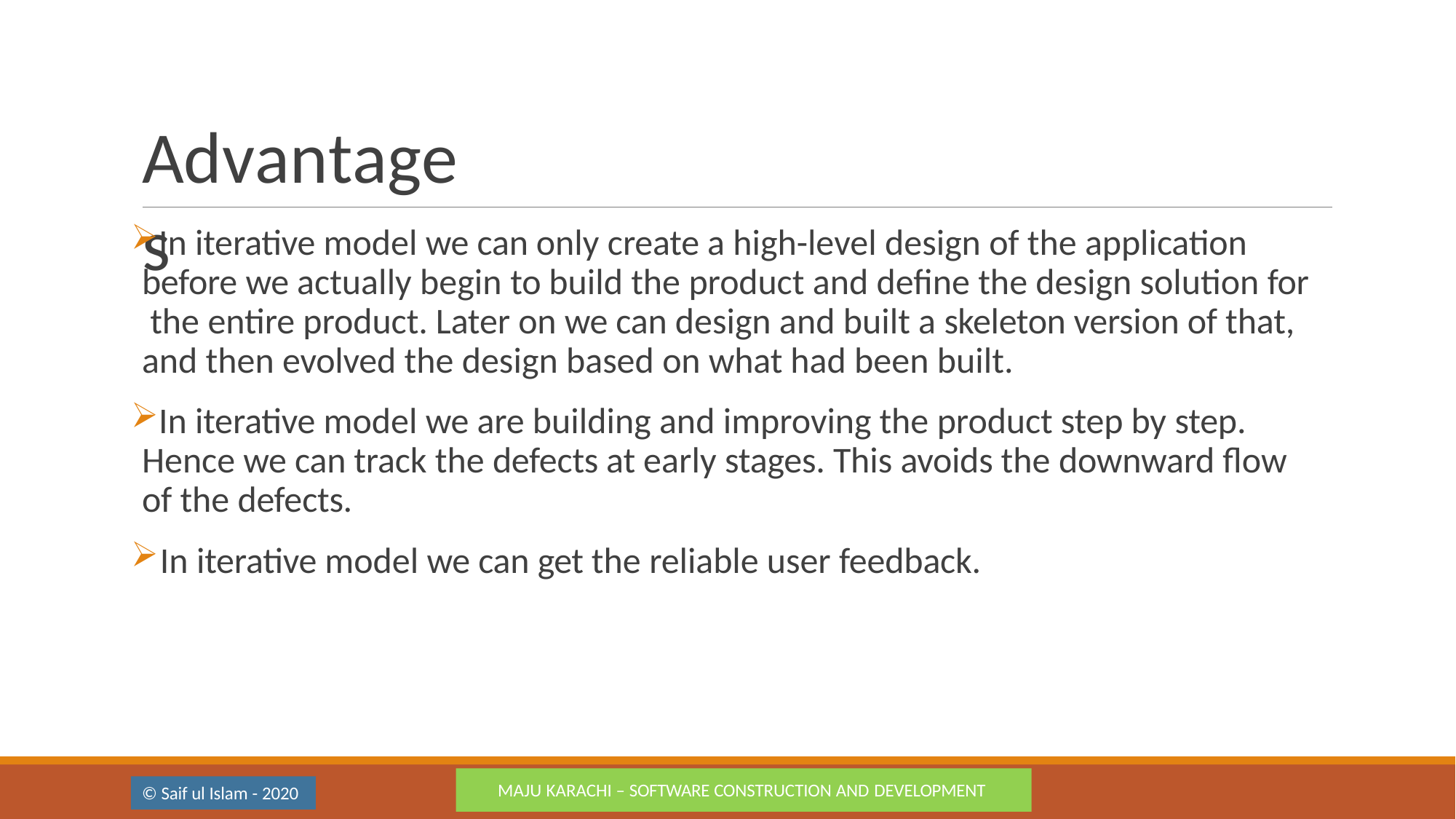

# Advantages
In iterative model we can only create a high-level design of the application  before we actually begin to build the product and define the design solution for  the entire product. Later on we can design and built a skeleton version of that,  and then evolved the design based on what had been built.
In iterative model we are building and improving the product step by step.  Hence we can track the defects at early stages. This avoids the downward flow  of the defects.
In iterative model we can get the reliable user feedback.

MAJU KARACHI – SOFTWARE CONSTRUCTION AND DEVELOPMENT
© Saif ul Islam - 2020